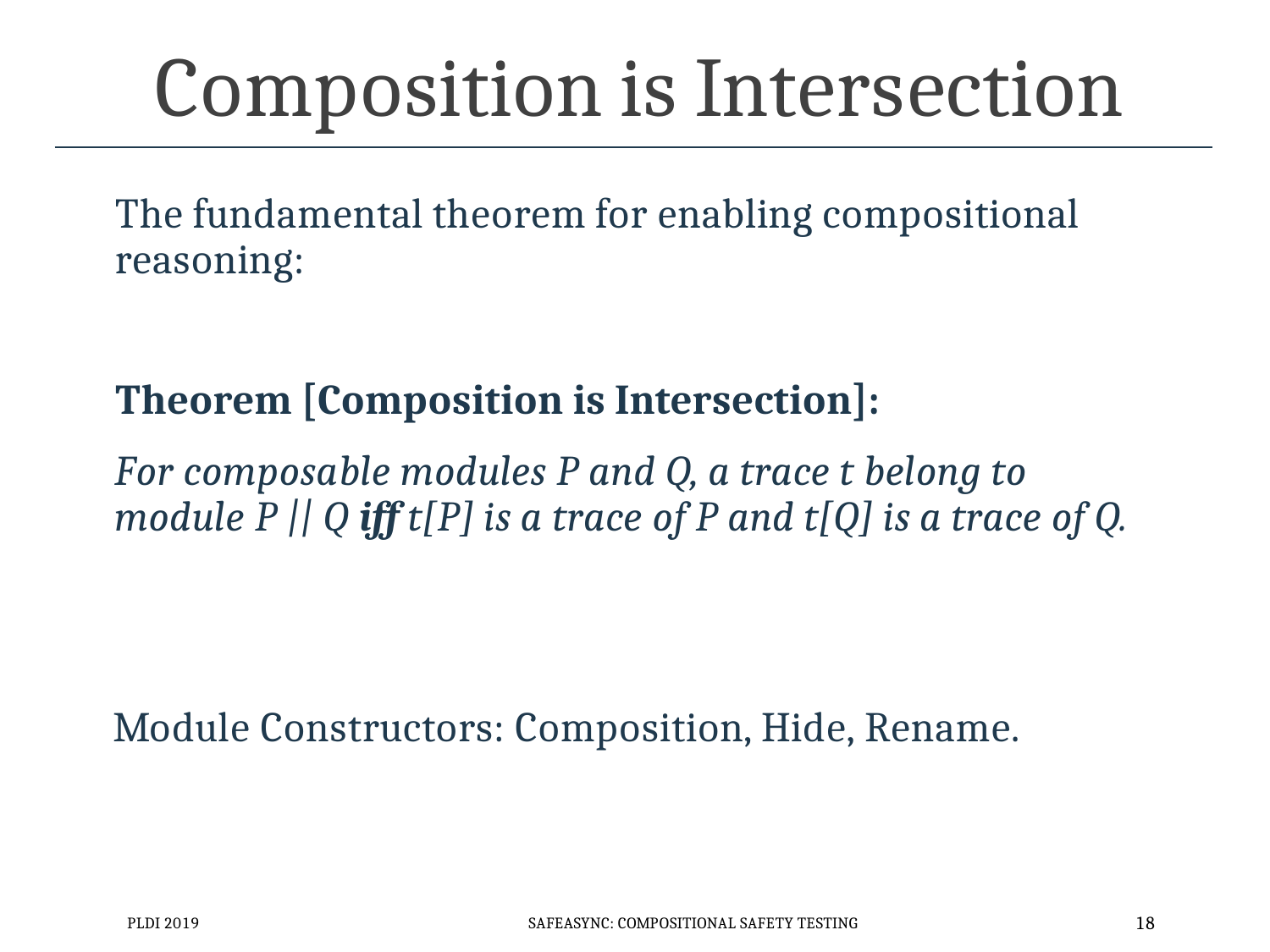

# Composition is Intersection
The fundamental theorem for enabling compositional reasoning:

Theorem [Composition is Intersection]:
For composable modules P and Q, a trace t belong to module P || Q iff t[P] is a trace of P and t[Q] is a trace of Q.

Module Constructors: Composition, Hide, Rename.
PLDI 2019
SafeAsync: Compositional Safety Testing
18